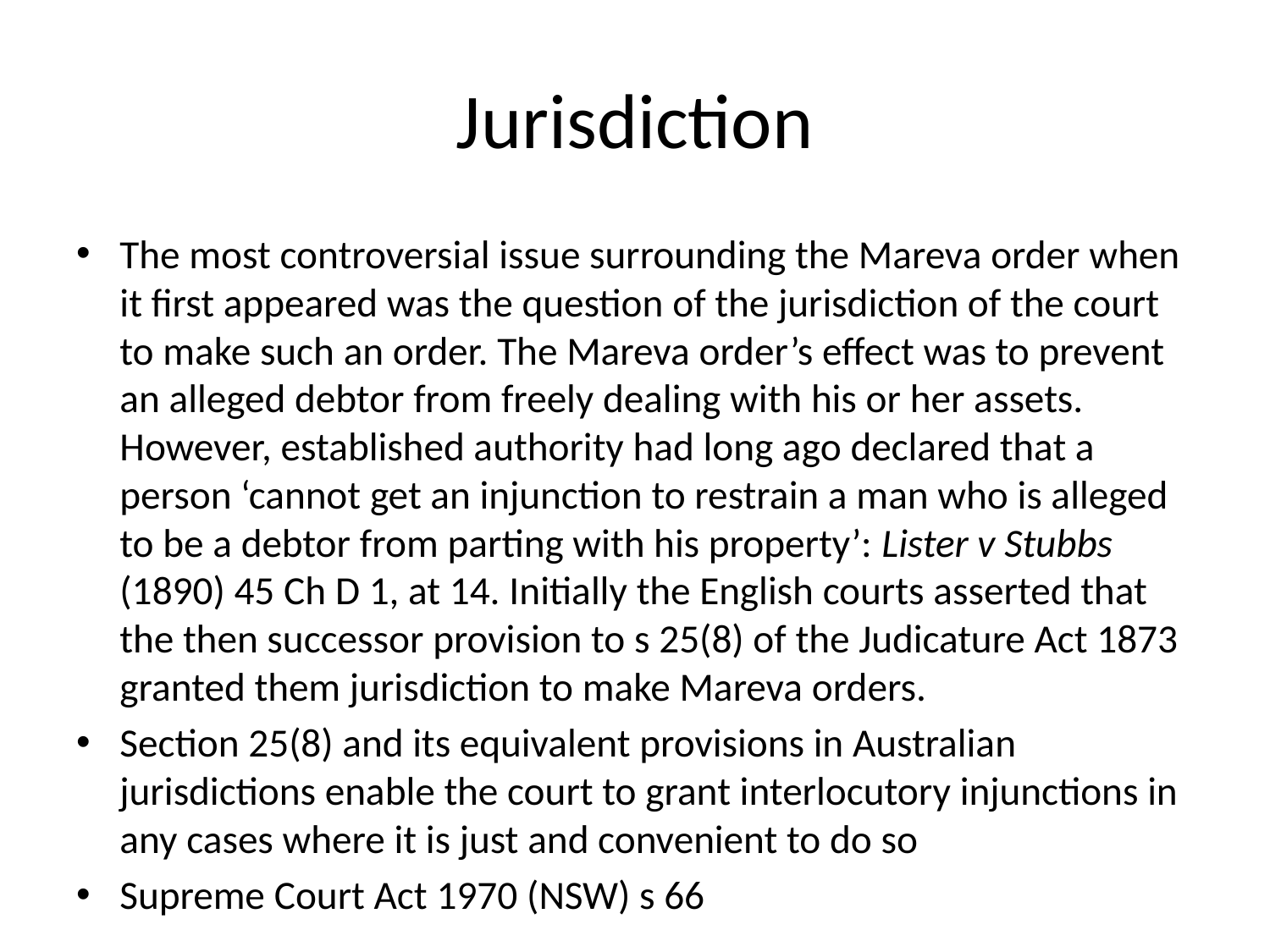

# Jurisdiction
The most controversial issue surrounding the Mareva order when it first appeared was the question of the jurisdiction of the court to make such an order. The Mareva order’s effect was to prevent an alleged debtor from freely dealing with his or her assets. However, established authority had long ago declared that a person ‘cannot get an injunction to restrain a man who is alleged to be a debtor from parting with his property’: Lister v Stubbs (1890) 45 Ch D 1, at 14. Initially the English courts asserted that the then successor provision to s 25(8) of the Judicature Act 1873 granted them jurisdiction to make Mareva orders.
Section 25(8) and its equivalent provisions in Australian jurisdictions enable the court to grant interlocutory injunctions in any cases where it is just and convenient to do so
Supreme Court Act 1970 (NSW) s 66